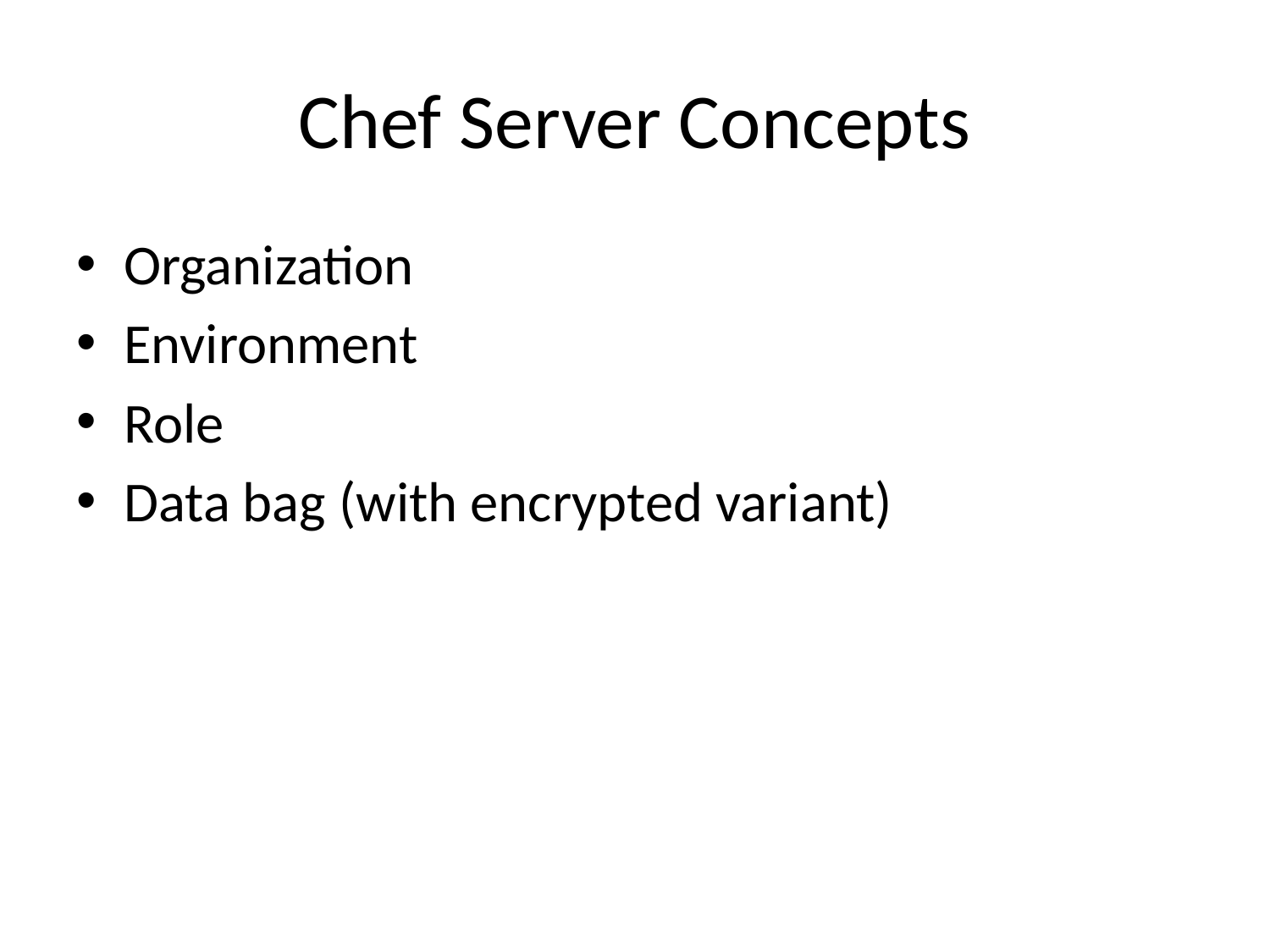

# Chef Server Concepts
Organization
Environment
Role
Data bag (with encrypted variant)